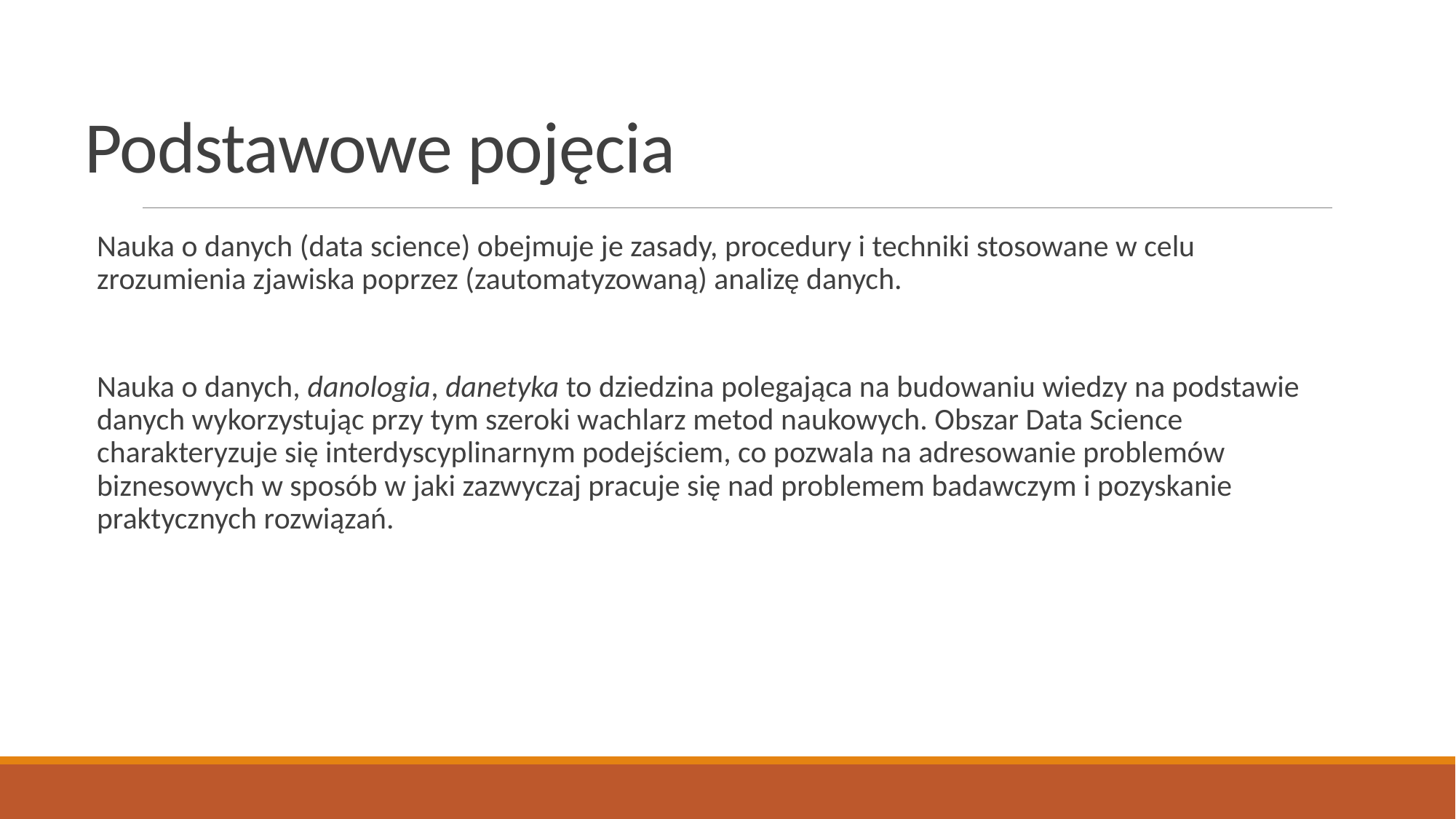

# Podstawowe pojęcia
Nauka o danych (data science) obejmuje je zasady, procedury i techniki stosowane w celu zrozumienia zjawiska poprzez (zautomatyzowaną) analizę danych.

Nauka o danych, danologia, danetyka to dziedzina polegająca na budowaniu wiedzy na podstawie danych wykorzystując przy tym szeroki wachlarz metod naukowych. Obszar Data Science charakteryzuje się interdyscyplinarnym podejściem, co pozwala na adresowanie problemów biznesowych w sposób w jaki zazwyczaj pracuje się nad problemem badawczym i pozyskanie praktycznych rozwiązań.